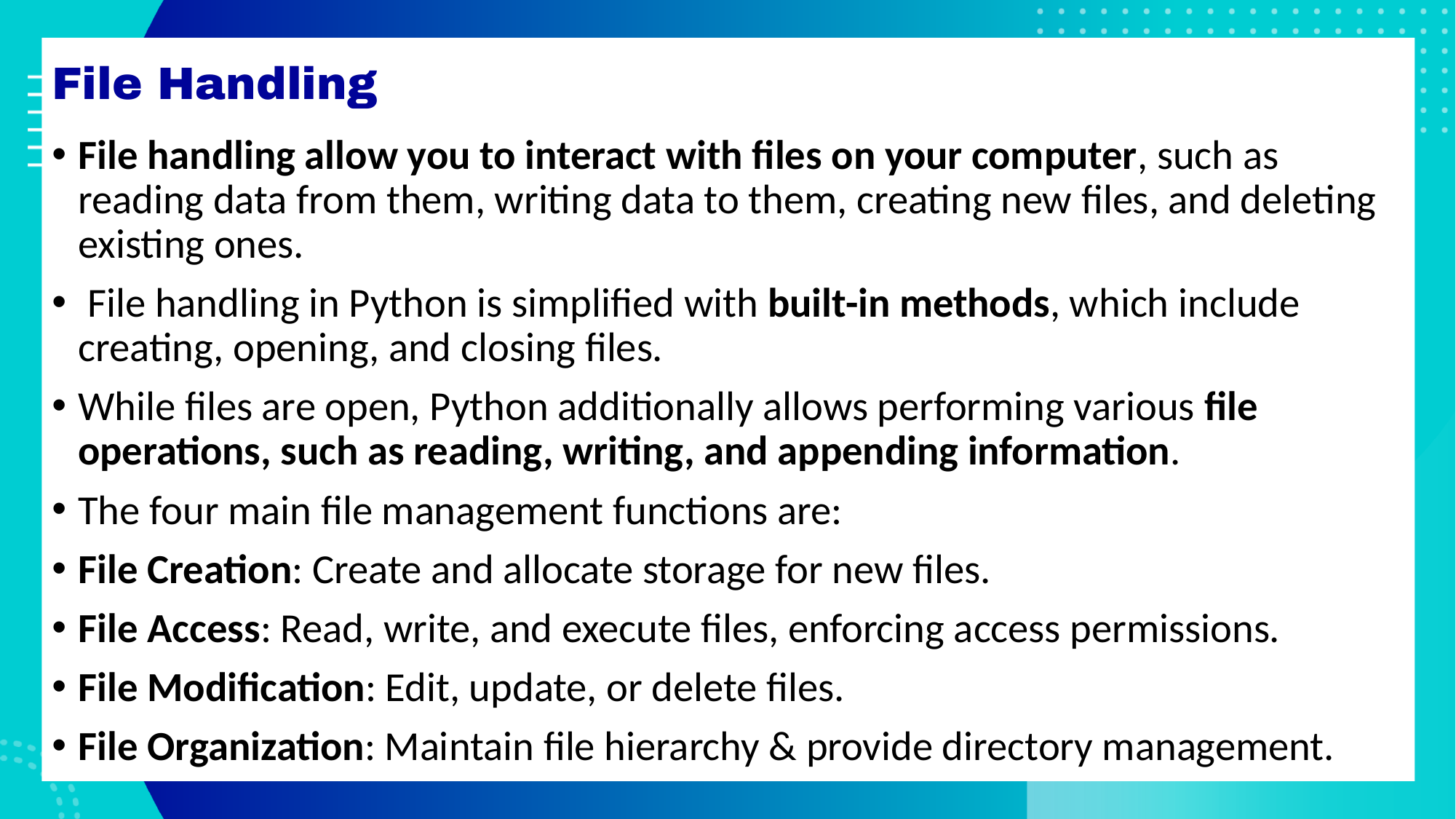

# File Handling
File handling allow you to interact with files on your computer, such as reading data from them, writing data to them, creating new files, and deleting existing ones.
 File handling in Python is simplified with built-in methods, which include creating, opening, and closing files.
While files are open, Python additionally allows performing various file operations, such as reading, writing, and appending information.
The four main file management functions are:
File Creation: Create and allocate storage for new files.
File Access: Read, write, and execute files, enforcing access permissions.
File Modification: Edit, update, or delete files.
File Organization: Maintain file hierarchy & provide directory management.